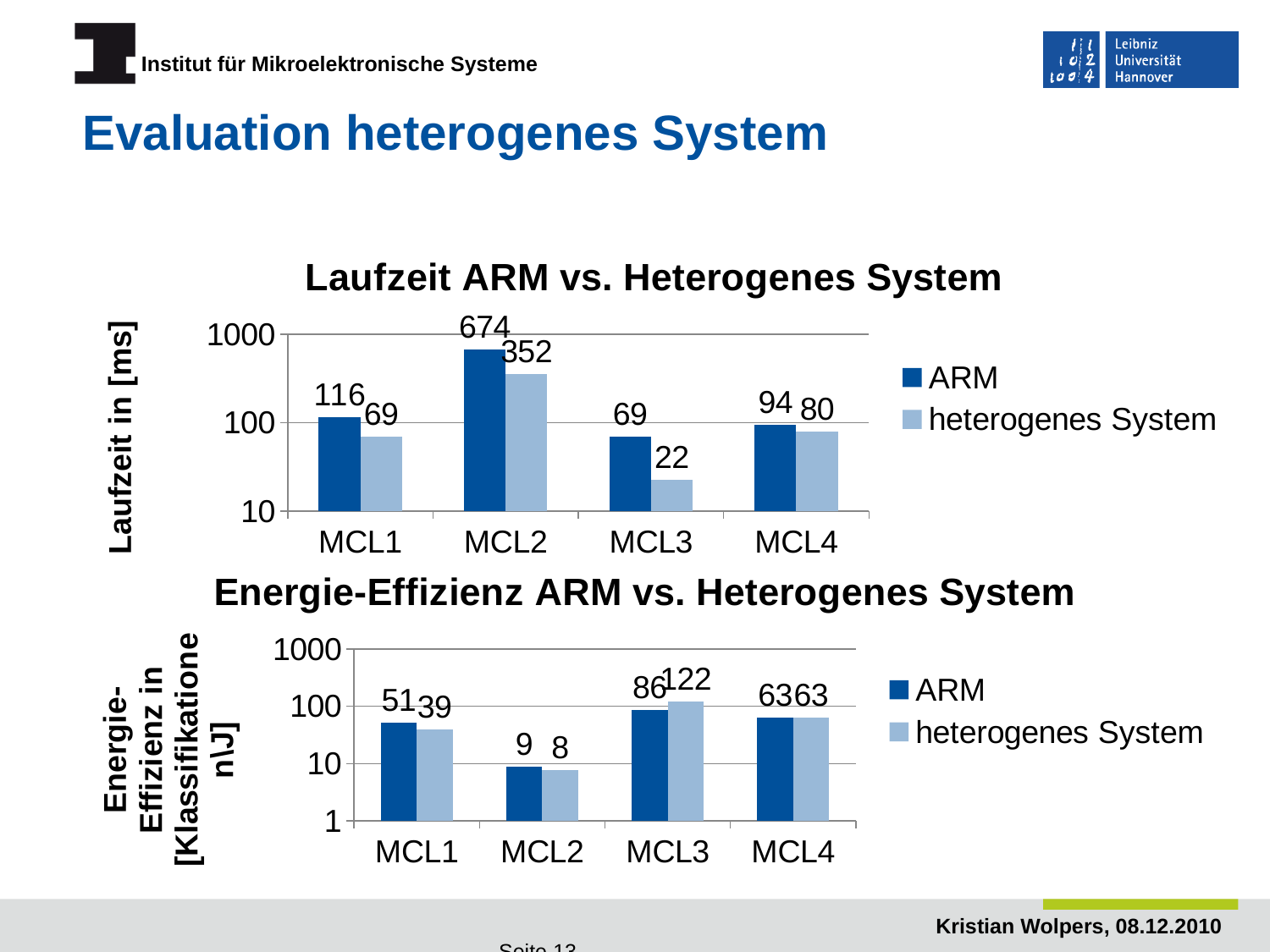

# Evaluation heterogenes System

### Chart: Laufzeit ARM vs. Heterogenes System

| Category | ARM | heterogenes System |
|---|---|---|
| MCL1 | 115.52 | 69.47399999999999 |
| MCL2 | 673.77 | 352.043 |
| MCL3 | 69.08000000000001 | 22.361 |
| MCL4 | 93.83 | 79.55199999999999 |

### Chart: Energie-Effizienz ARM vs. Heterogenes System

| Category | ARM | heterogenes System |
|---|---|---|
| MCL1 | 51.221950859709224 | 39.220365033350255 |
| MCL2 | 8.78216566975913 | 7.739951200072081 |
| MCL3 | 85.65662656794453 | 121.85482046093536 |
| MCL4 | 63.06255742634136 | 63.06255742634136 |